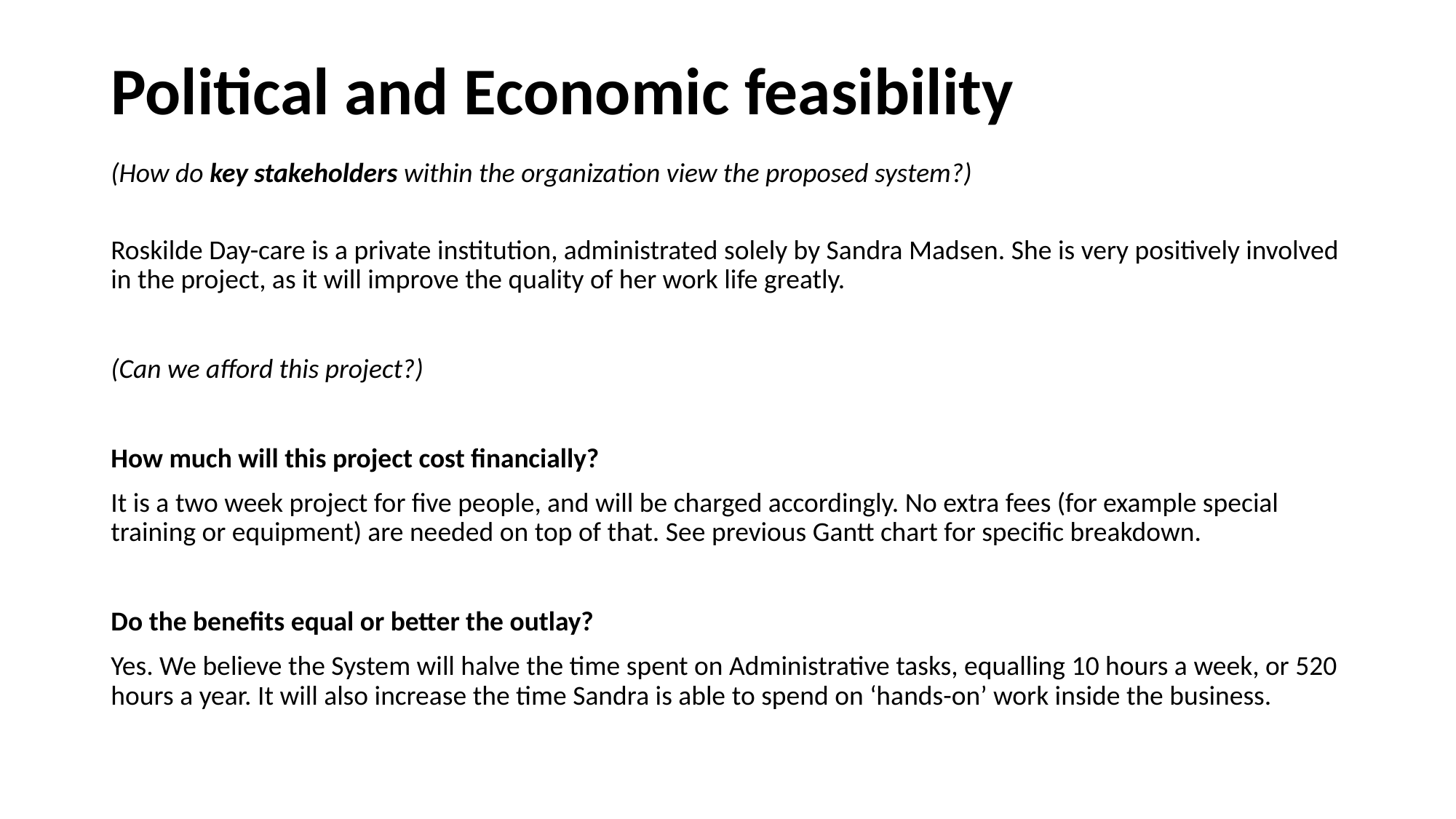

# Political and Economic feasibility
(How do key stakeholders within the organization view the proposed system?)
Roskilde Day-care is a private institution, administrated solely by Sandra Madsen. She is very positively involved in the project, as it will improve the quality of her work life greatly.

(Can we afford this project?)

How much will this project cost financially?
It is a two week project for five people, and will be charged accordingly. No extra fees (for example special training or equipment) are needed on top of that. See previous Gantt chart for specific breakdown.

Do the benefits equal or better the outlay?
Yes. We believe the System will halve the time spent on Administrative tasks, equalling 10 hours a week, or 520 hours a year. It will also increase the time Sandra is able to spend on ‘hands-on’ work inside the business.